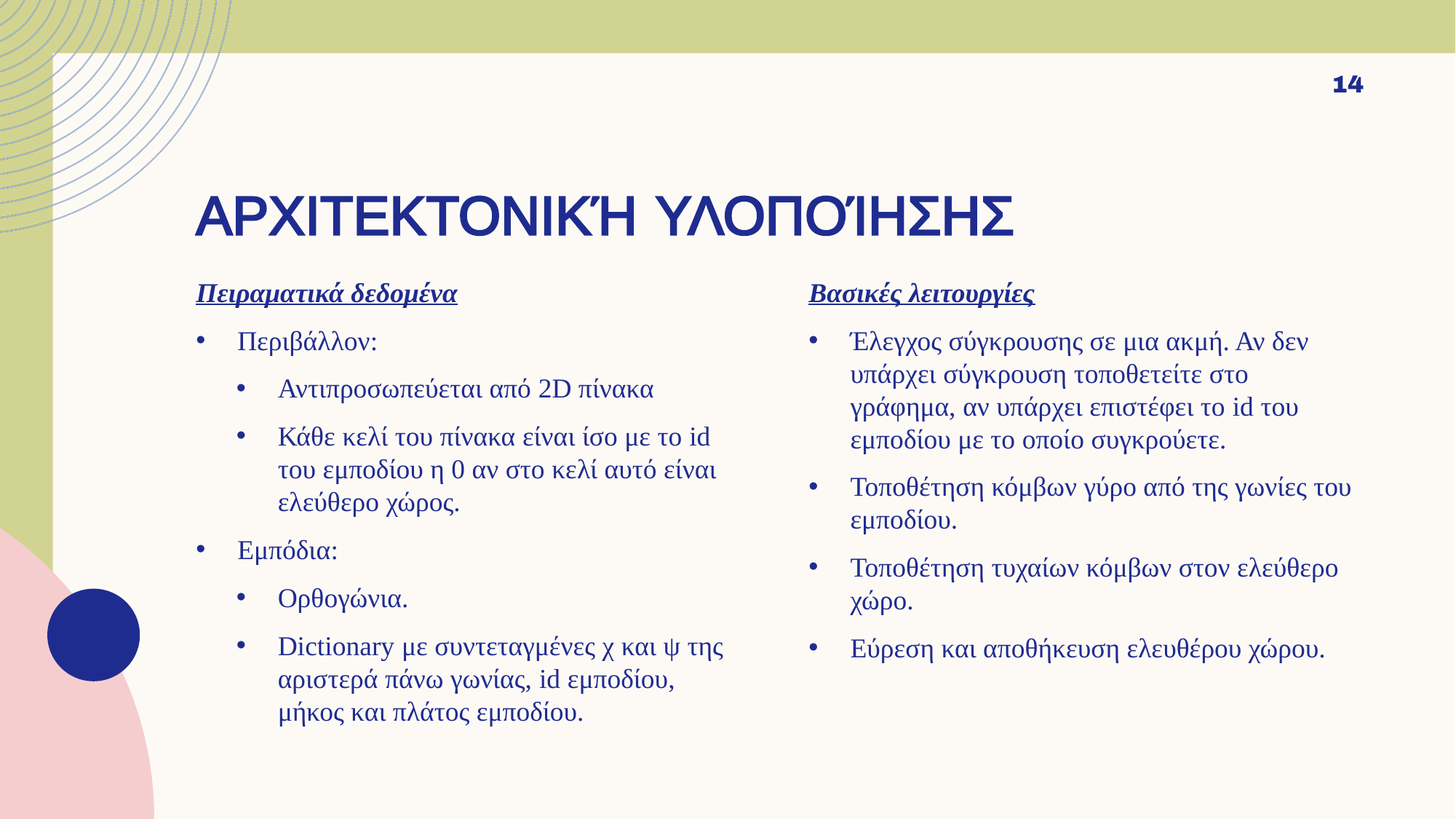

14
# Αρχιτεκτονική υλοποίησης
Πειραματικά δεδομένα
Περιβάλλον:
Αντιπροσωπεύεται από 2D πίνακα
Κάθε κελί του πίνακα είναι ίσο με το id του εμποδίου η 0 αν στο κελί αυτό είναι ελεύθερο χώρος.
Εμπόδια:
Ορθογώνια.
Dictionary με συντεταγμένες χ και ψ της αριστερά πάνω γωνίας, id εμποδίου, μήκος και πλάτος εμποδίου.

Βασικές λειτουργίες
Έλεγχος σύγκρουσης σε μια ακμή. Αν δεν υπάρχει σύγκρουση τοποθετείτε στο γράφημα, αν υπάρχει επιστέφει το id του εμποδίου με το οποίο συγκρούετε.
Τοποθέτηση κόμβων γύρο από της γωνίες του εμποδίου.
Τοποθέτηση τυχαίων κόμβων στον ελεύθερο χώρο.
Εύρεση και αποθήκευση ελευθέρου χώρου.